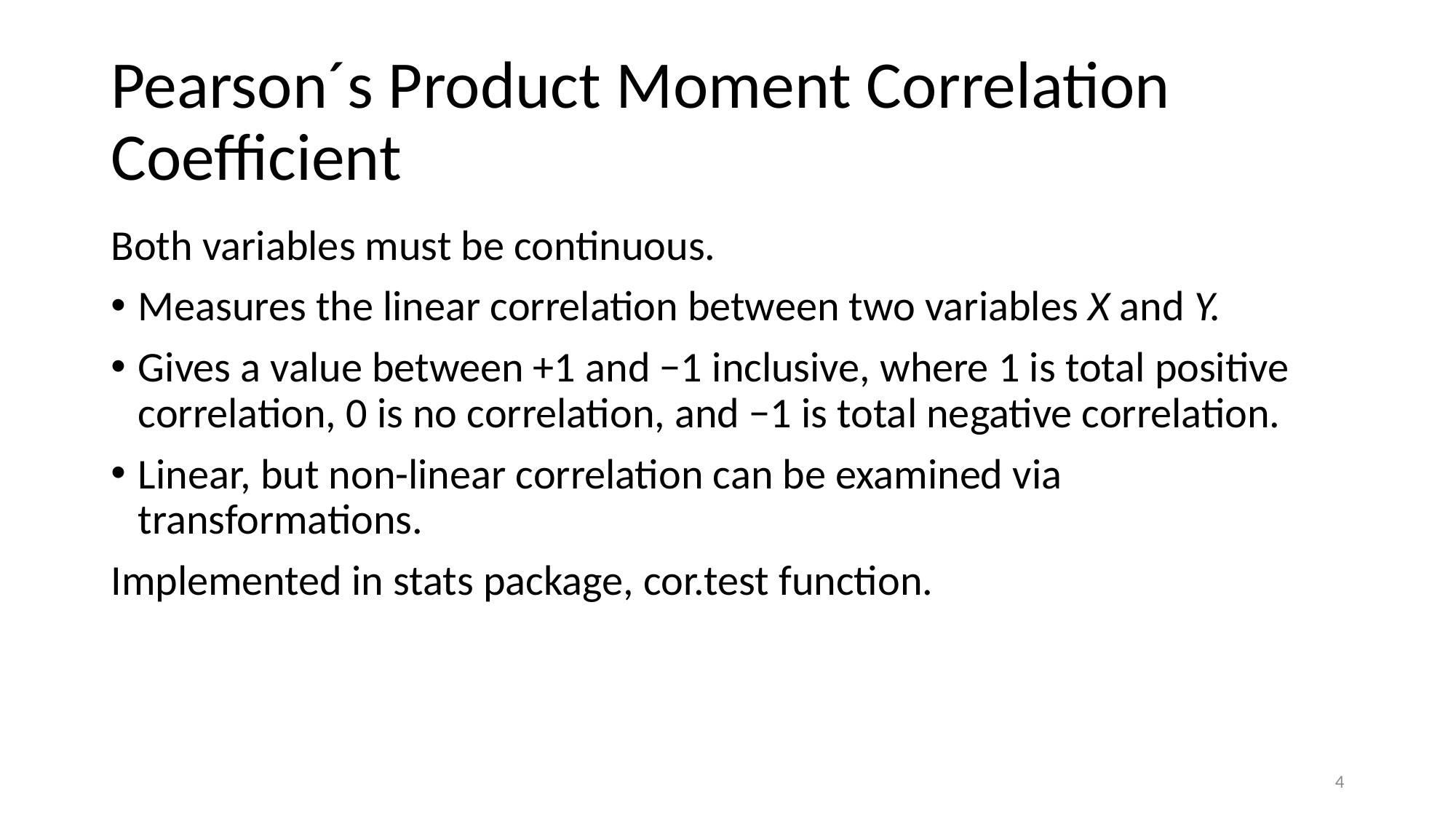

# Pearson´s Product Moment Correlation Coefficient
Both variables must be continuous.
Measures the linear correlation between two variables X and Y.
Gives a value between +1 and −1 inclusive, where 1 is total positive correlation, 0 is no correlation, and −1 is total negative correlation.
Linear, but non-linear correlation can be examined via transformations.
Implemented in stats package, cor.test function.
4